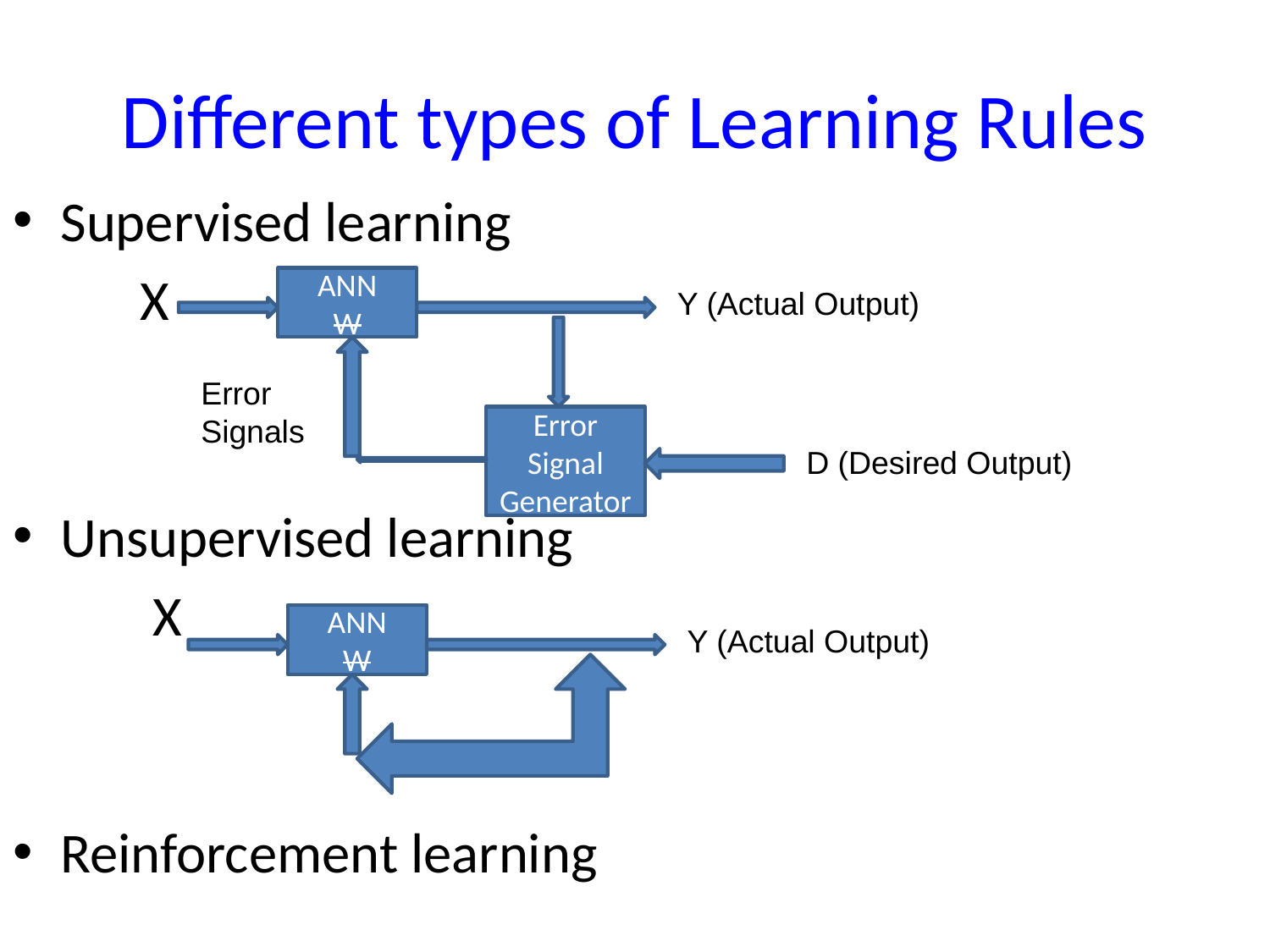

# Different types of Learning Rules
Supervised learning
          X

Unsupervised learning
           X

Reinforcement learning
ANN
W

Y (Actual Output)

Error Signals
Error Signal Generator
D (Desired Output)

ANN
W
Y (Actual Output)